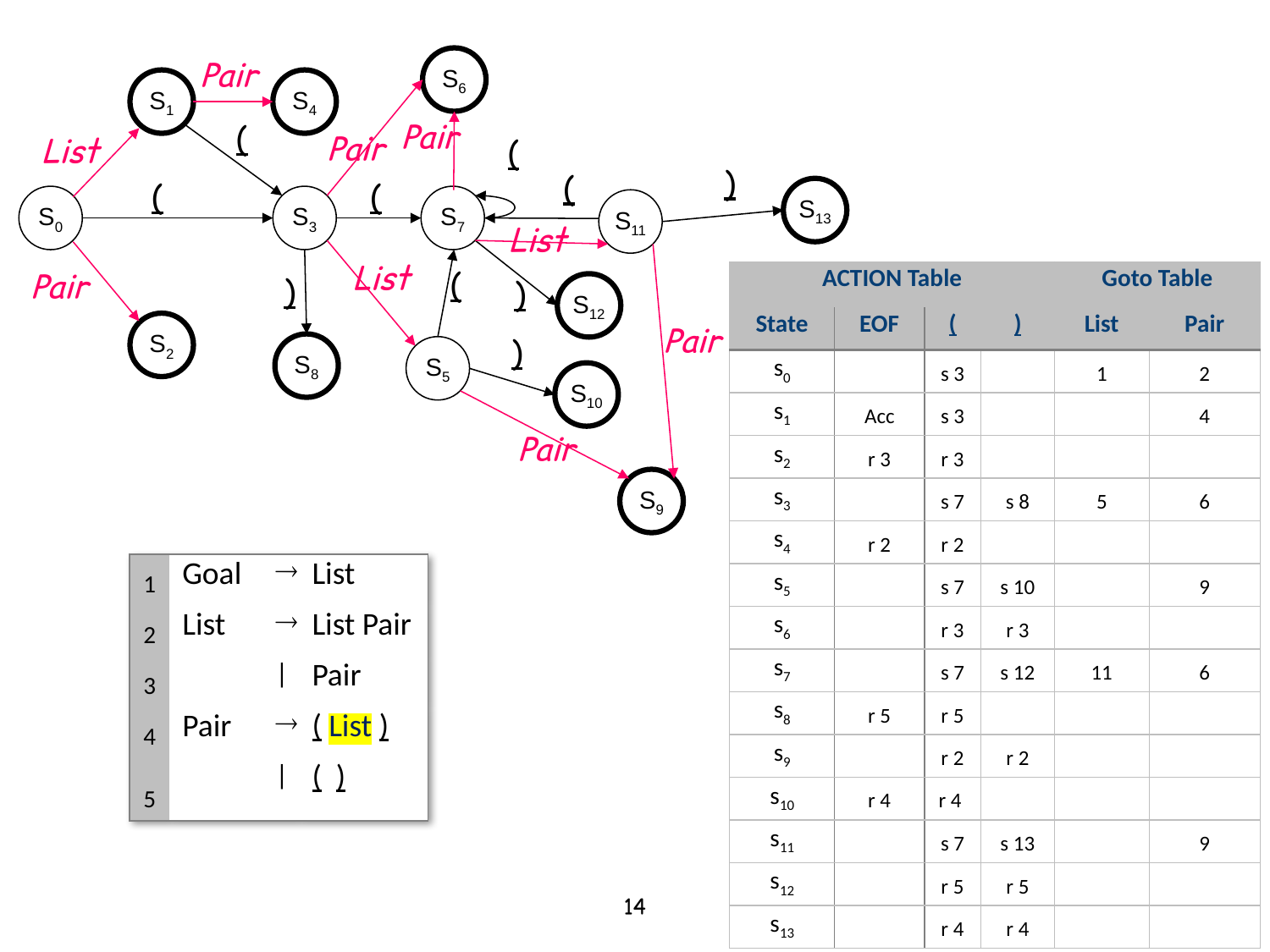

S6
Pair
S1
S4
Pair
(
Pair
List
(
)
(
(
S0
S3
S7
S11
Pair
)
)
S2
S8
S10
(
S13
List
List
(
| ACTION Table |  |  |  | Goto Table | Goto Table |
| --- | --- | --- | --- | --- | --- |
| State | EOF | ( | ) | List | Pair |
| s0 |  | s 3 |  | 1 | 2 |
| s1 | Acc | s 3 |  |  | 4 |
| s2 | r 3 | r 3 |  |  |  |
| s3 |  | s 7 | s 8 | 5 | 6 |
| s4 | r 2 | r 2 |  |  |  |
| s5 |  | s 7 | s 10 |  | 9 |
| s6 |  | r 3 | r 3 |  |  |
| s7 |  | s 7 | s 12 | 11 | 6 |
| s8 | r 5 | r 5 |  |  |  |
| s9 |  | r 2 | r 2 |  |  |
| s10 | r 4 | r 4 |  |  |  |
| s11 |  | s 7 | s 13 |  | 9 |
| s12 |  | r 5 | r 5 |  |  |
| s13 |  | r 4 | r 4 |  |  |
S12
Pair
)
S5
Pair
S9
| 1 | Goal | → | List |
| --- | --- | --- | --- |
| 2 | List | → | List Pair |
| 3 |  | | | Pair |
| 4 | Pair | → | ( List ) |
| 5 |  | | | ( ) |
14